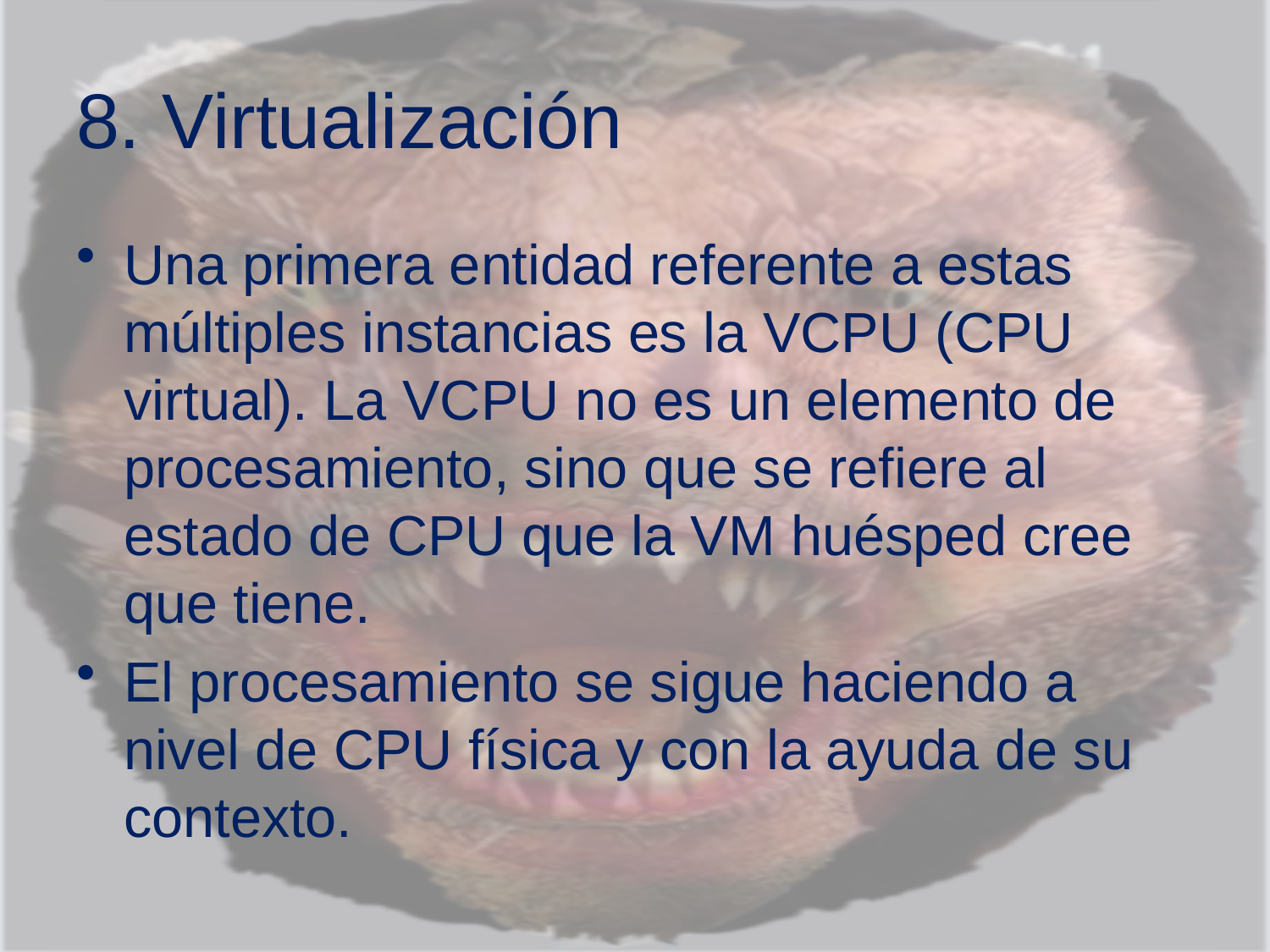

# 8. Virtualización
Una primera entidad referente a estas múltiples instancias es la VCPU (CPU virtual). La VCPU no es un elemento de procesamiento, sino que se refiere al estado de CPU que la VM huésped cree que tiene.
El procesamiento se sigue haciendo a nivel de CPU física y con la ayuda de su contexto.